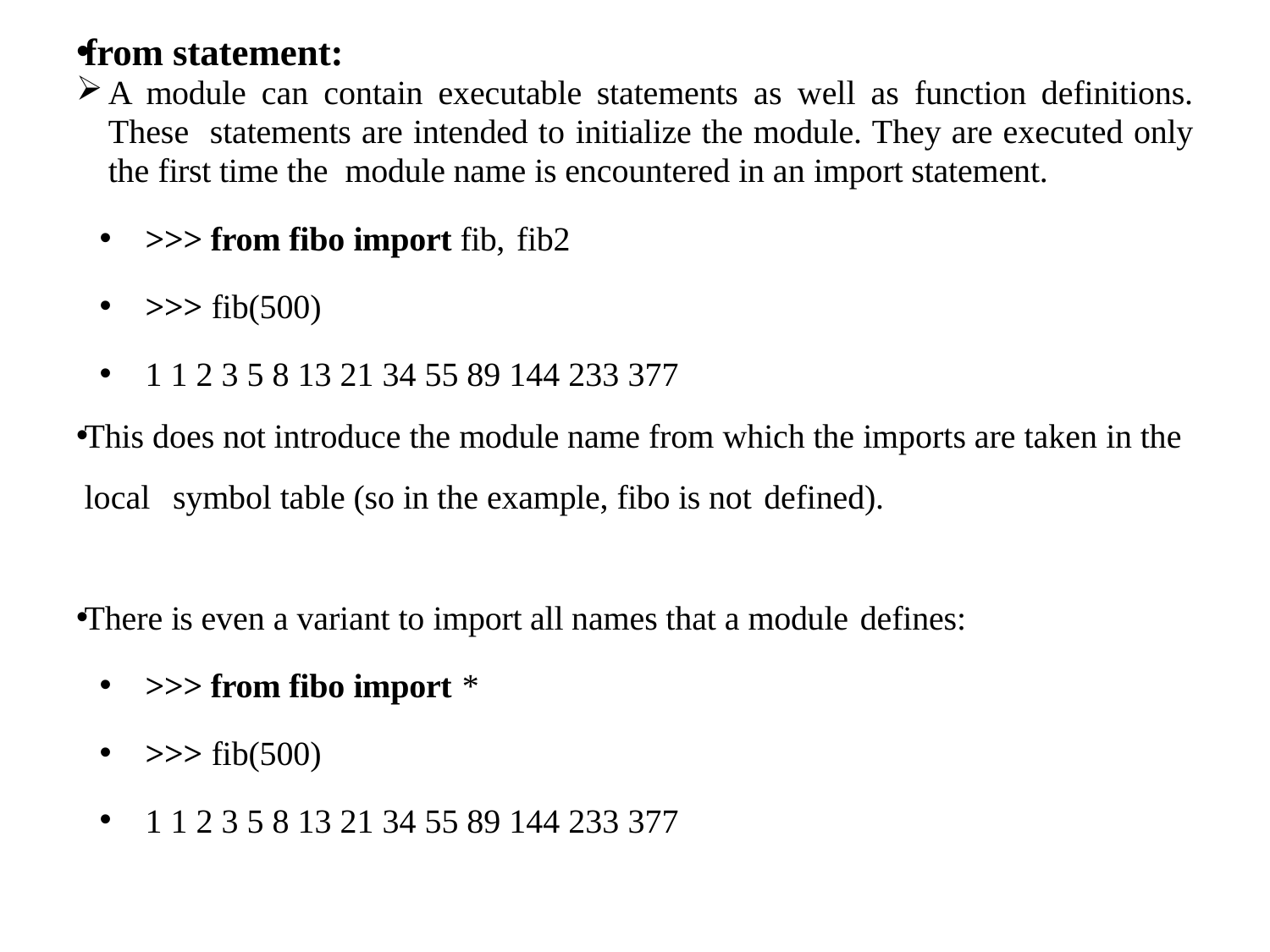

from statement:
A module can contain executable statements as well as function definitions. These  statements are intended to initialize the module. They are executed only the first time the  module name is encountered in an import statement.
>>> from fibo import fib, fib2
>>> fib(500)
1 1 2 3 5 8 13 21 34 55 89 144 233 377
This does not introduce the module name from which the imports are taken in the local  symbol table (so in the example, fibo is not defined).

There is even a variant to import all names that a module defines:
>>> from fibo import *
>>> fib(500)
1 1 2 3 5 8 13 21 34 55 89 144 233 377